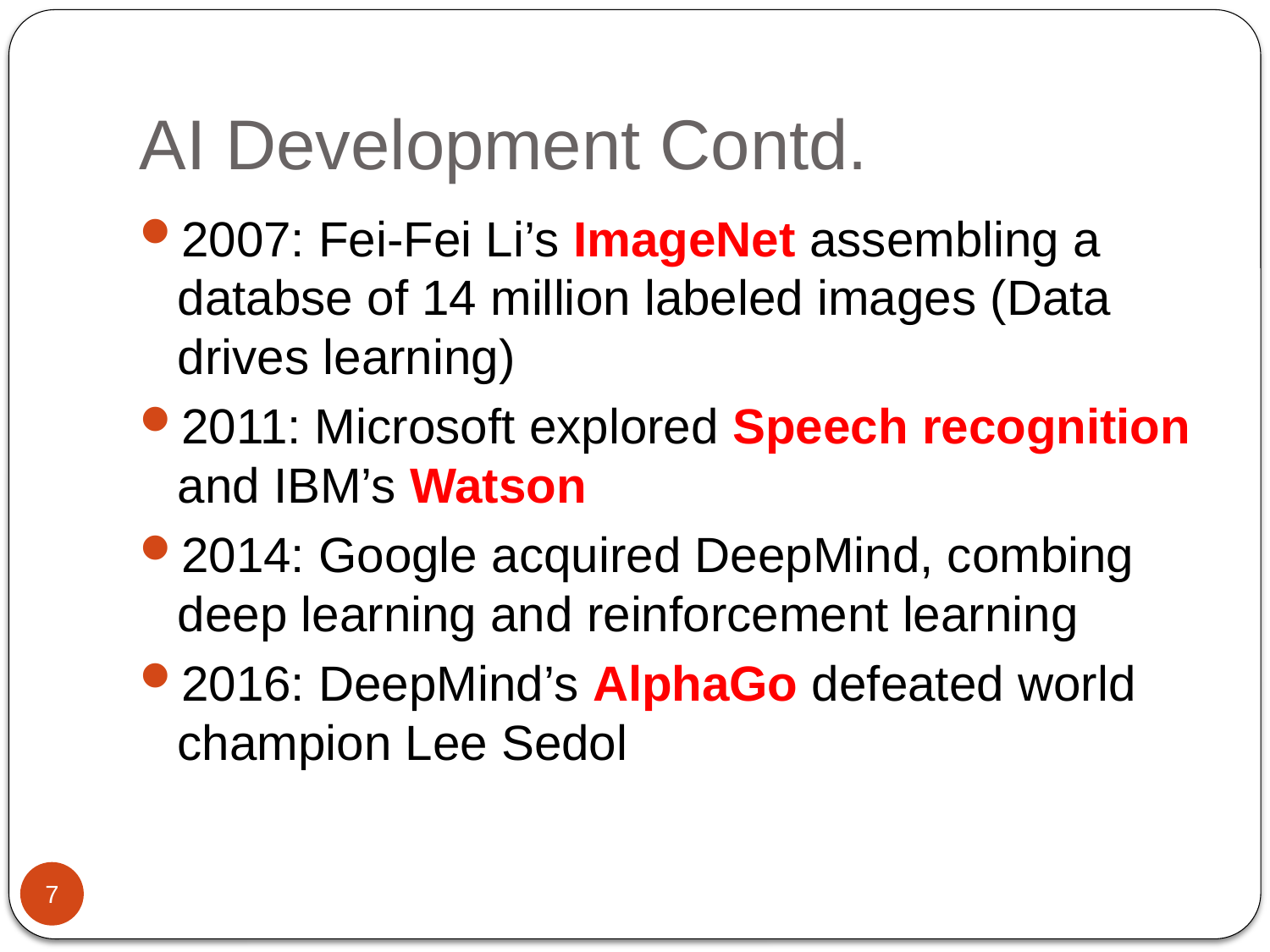

# AI Development Contd.
2007: Fei-Fei Li’s ImageNet assembling a databse of 14 million labeled images (Data drives learning)
2011: Microsoft explored Speech recognition and IBM’s Watson
2014: Google acquired DeepMind, combing deep learning and reinforcement learning
2016: DeepMind’s AlphaGo defeated world champion Lee Sedol

7